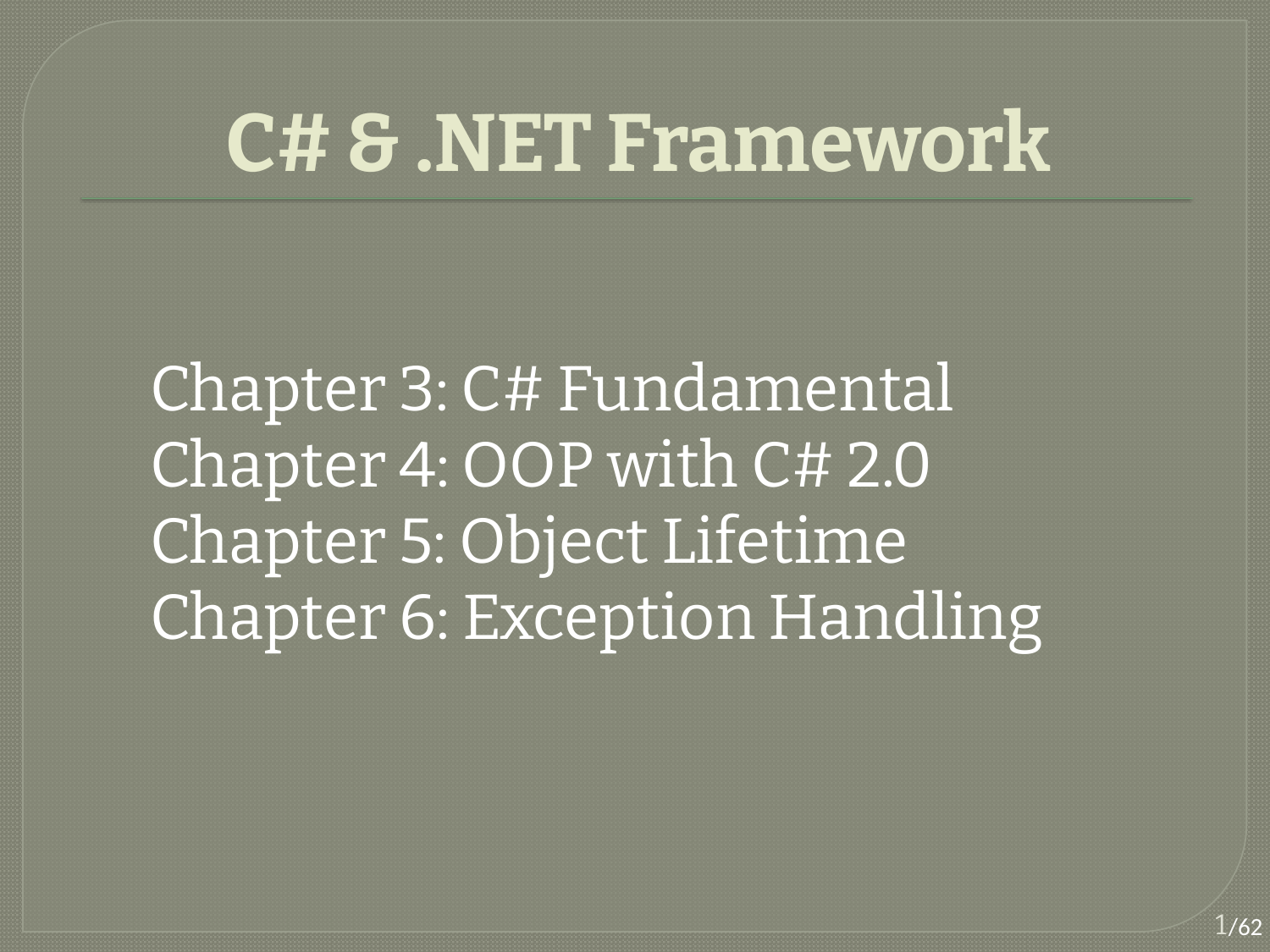

# C# & .NET Framework

Chapter 3: C# Fundamental
Chapter 4: OOP with C# 2.0
Chapter 5: Object Lifetime
Chapter 6: Exception Handling

1